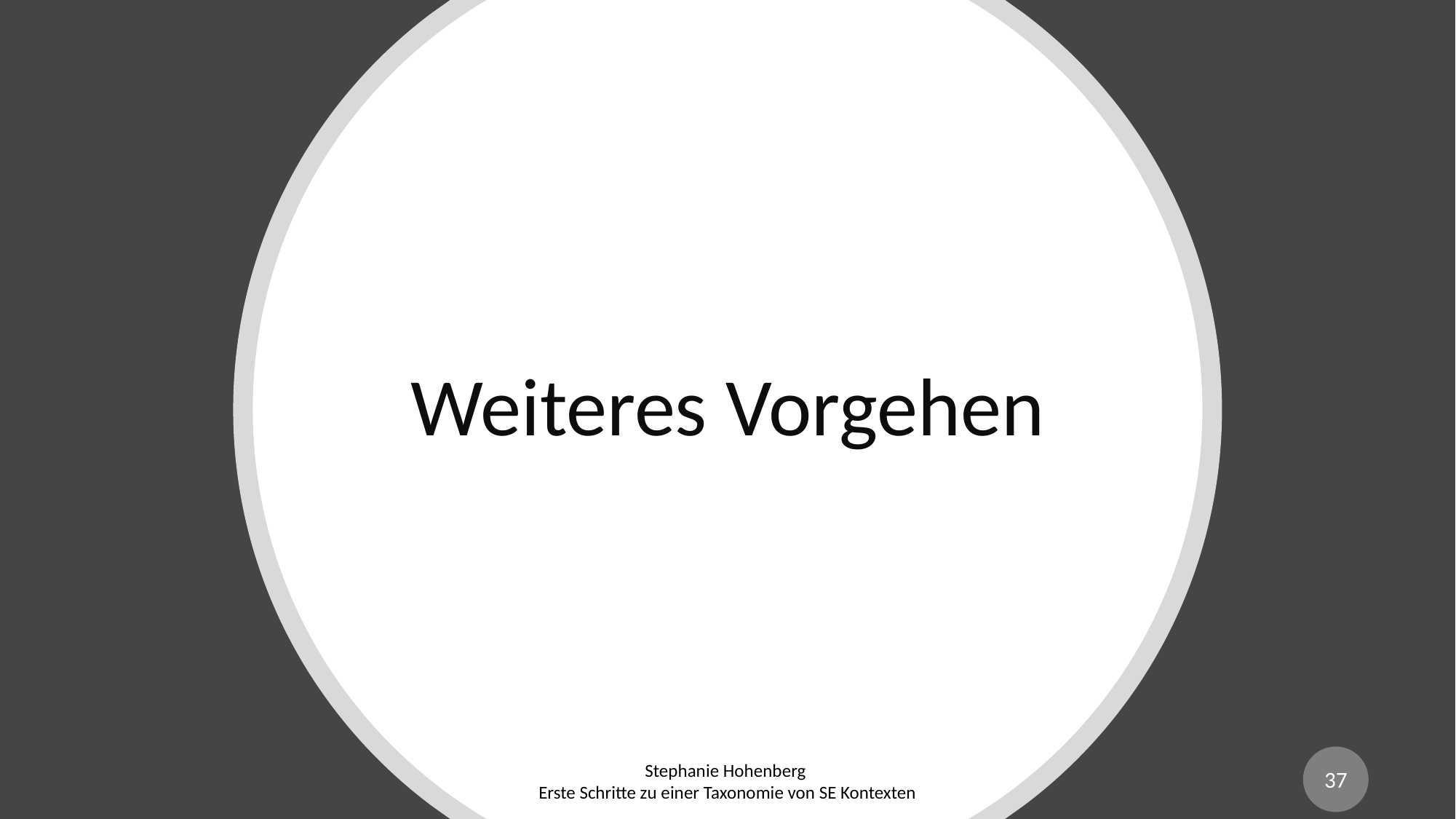

# Weiteres Vorgehen
37
Stephanie Hohenberg
Erste Schritte zu einer Taxonomie von SE Kontexten
28.01.2021